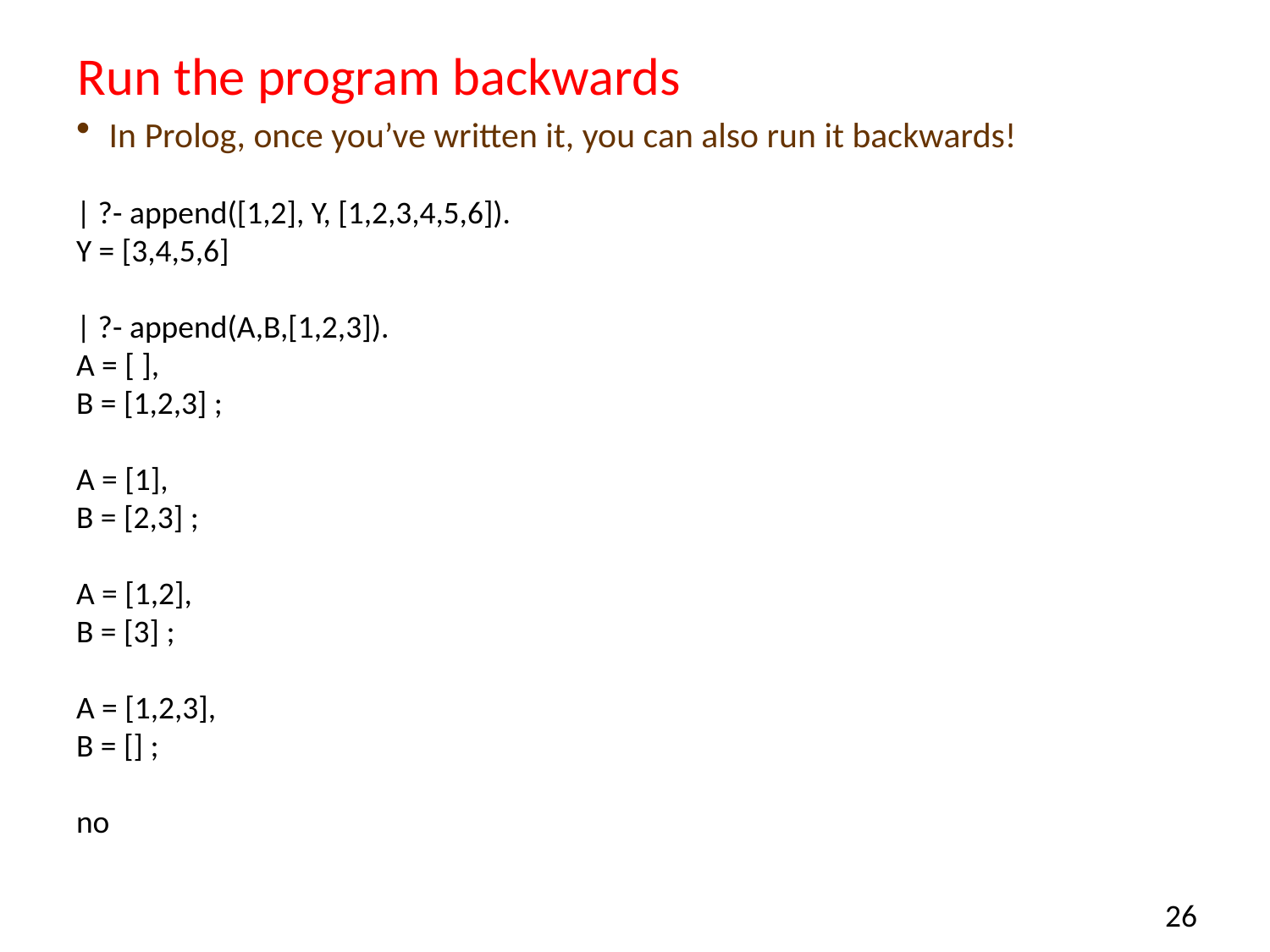

# Run the program backwards
In Prolog, once you’ve written it, you can also run it backwards!

| ?- append([1,2], Y, [1,2,3,4,5,6]).
Y = [3,4,5,6]

| ?- append(A,B,[1,2,3]).
A = [ ],
B = [1,2,3] ;

A = [1],
B = [2,3] ;

A = [1,2],
B = [3] ;

A = [1,2,3],
B = [] ;

no

26